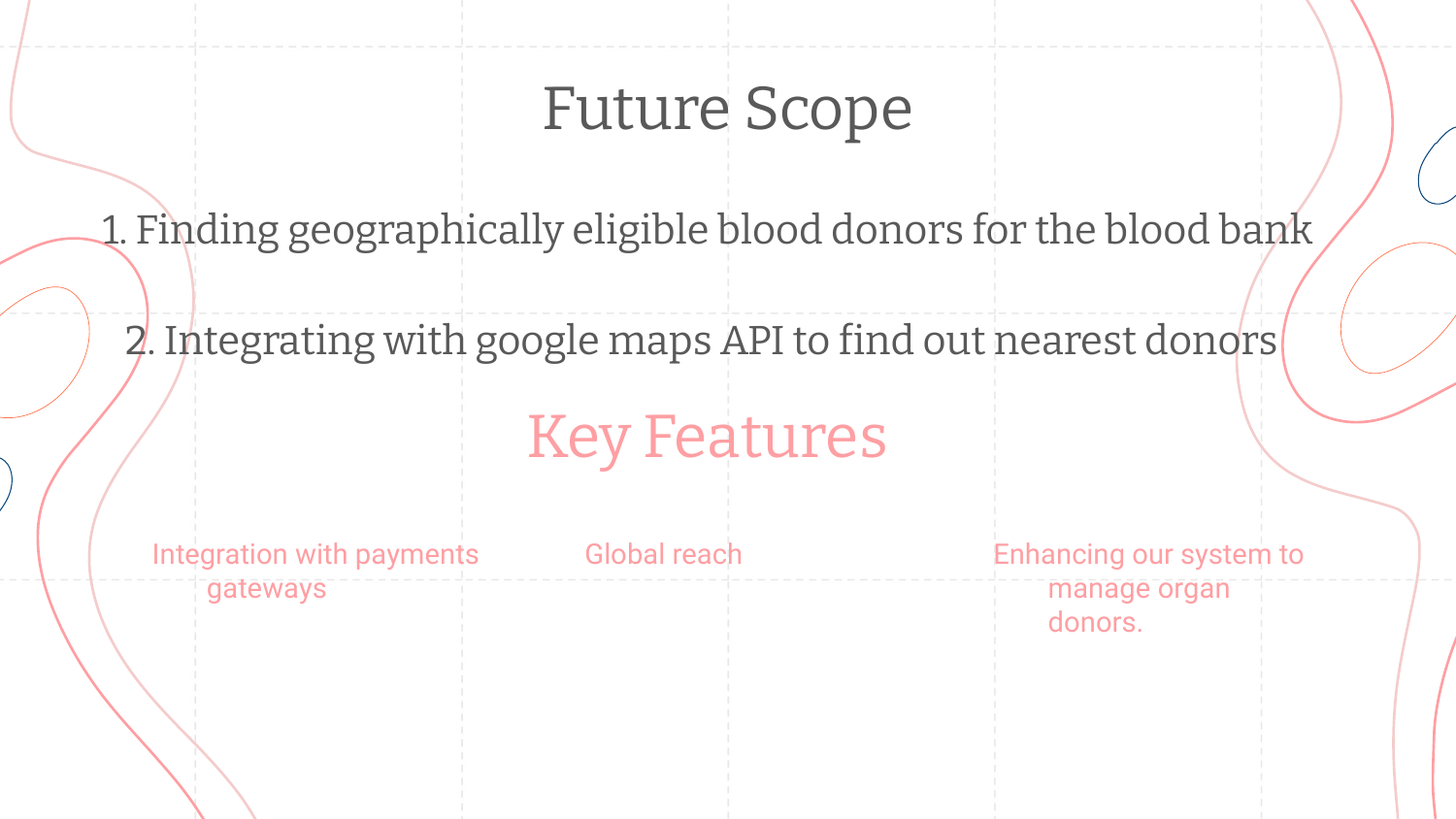

# Future Scope
1. Finding geographically eligible blood donors for the blood bank
2. Integrating with google maps API to find out nearest donors
Key Features
Integration with payments gateways
Global reach
Enhancing our system to manage organ donors.